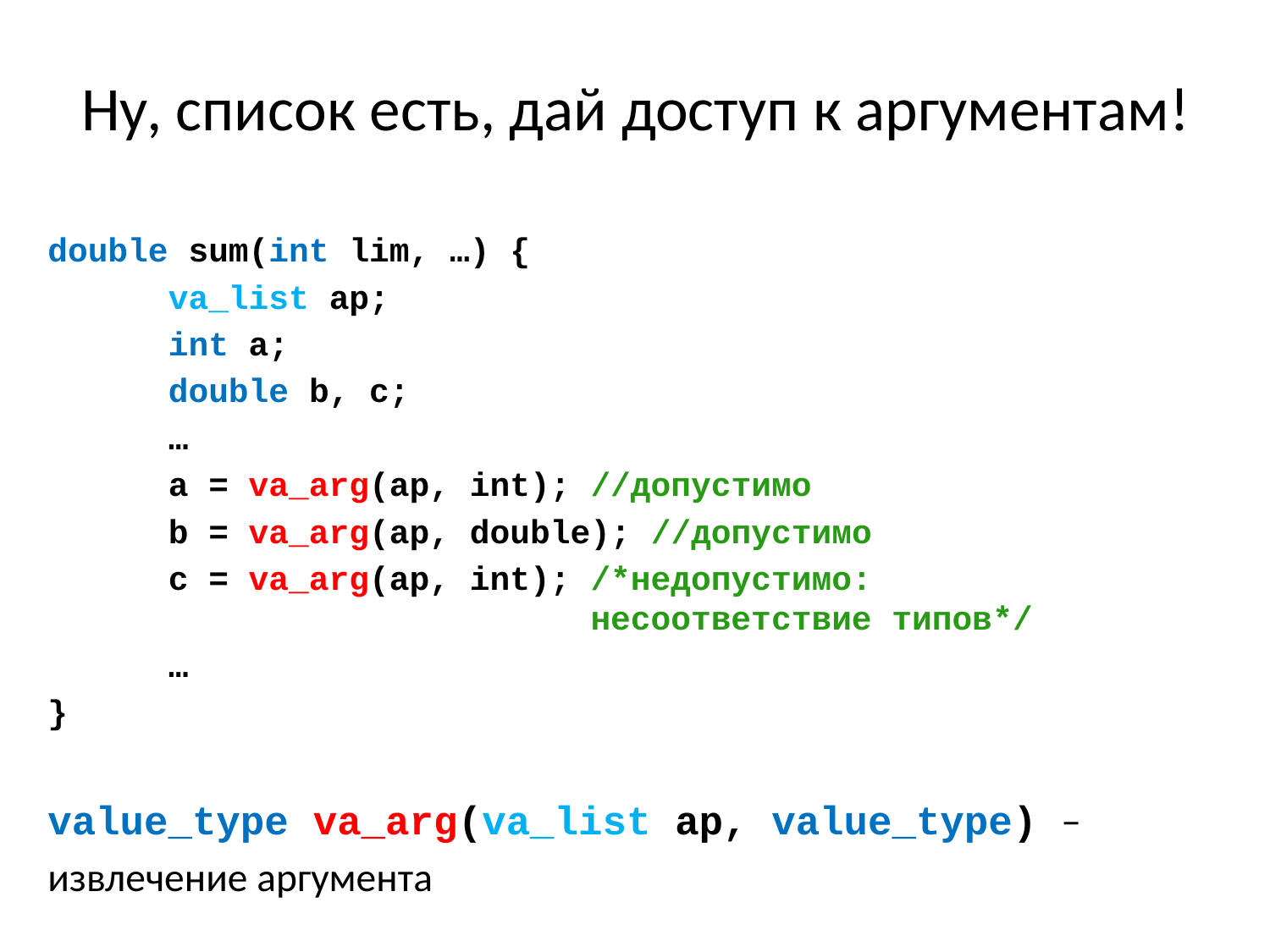

# Ну, список есть, дай доступ к аргументам!
double sum(int lim, …) {
	va_list ap;
	int a;
	double b, c;
	…
	a = va_arg(ap, int); //допустимо
	b = va_arg(ap, double); //допустимо
	с = va_arg(ap, int); /*недопустимо: 						   несоответствие типов*/
	…
}

value_type va_arg(va_list ap, value_type) –
извлечение аргумента